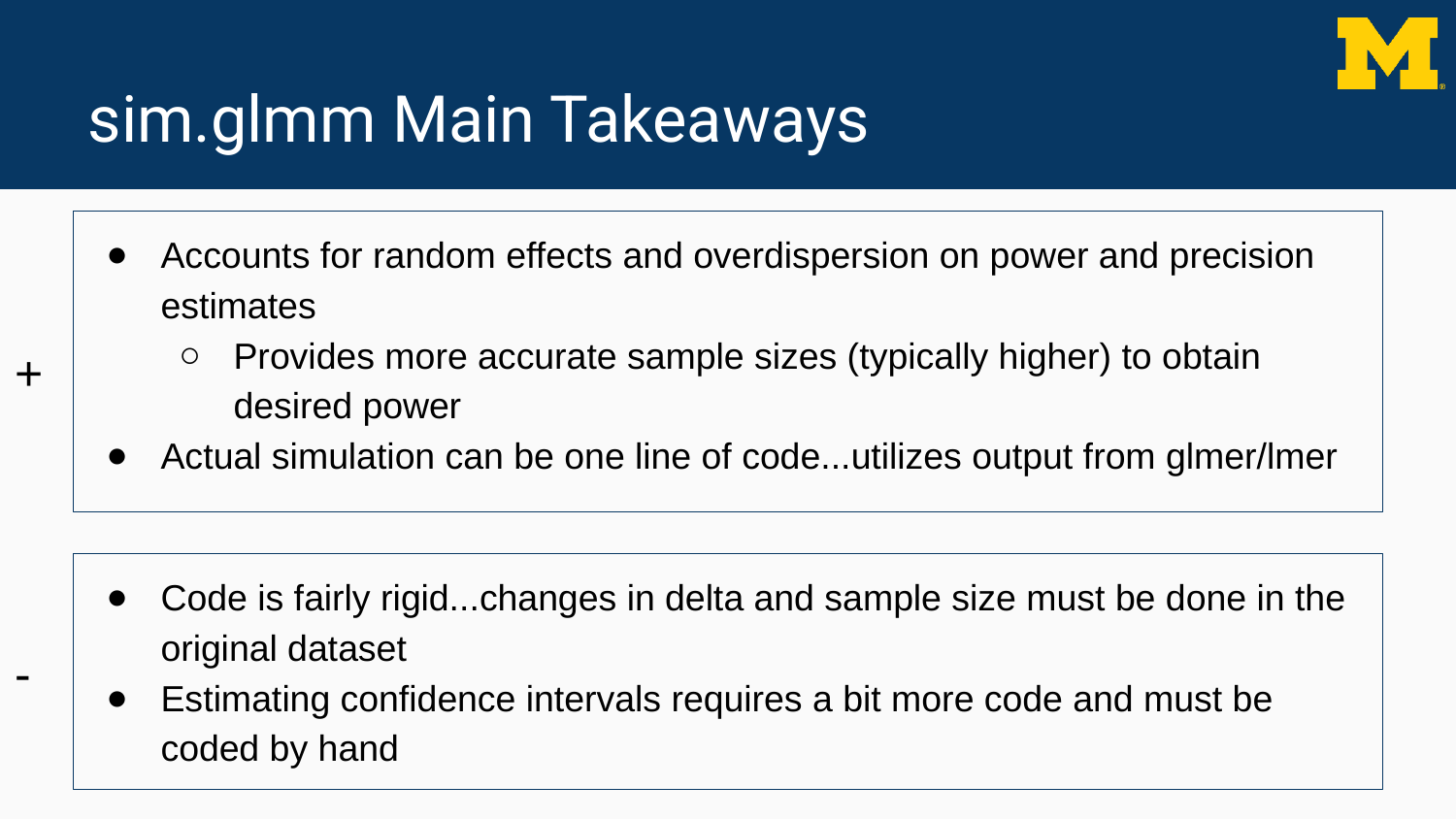

# sim.glmm Main Takeaways
Accounts for random effects and overdispersion on power and precision estimates
Provides more accurate sample sizes (typically higher) to obtain desired power
Actual simulation can be one line of code...utilizes output from glmer/lmer
+
Code is fairly rigid...changes in delta and sample size must be done in the original dataset
Estimating confidence intervals requires a bit more code and must be coded by hand

-